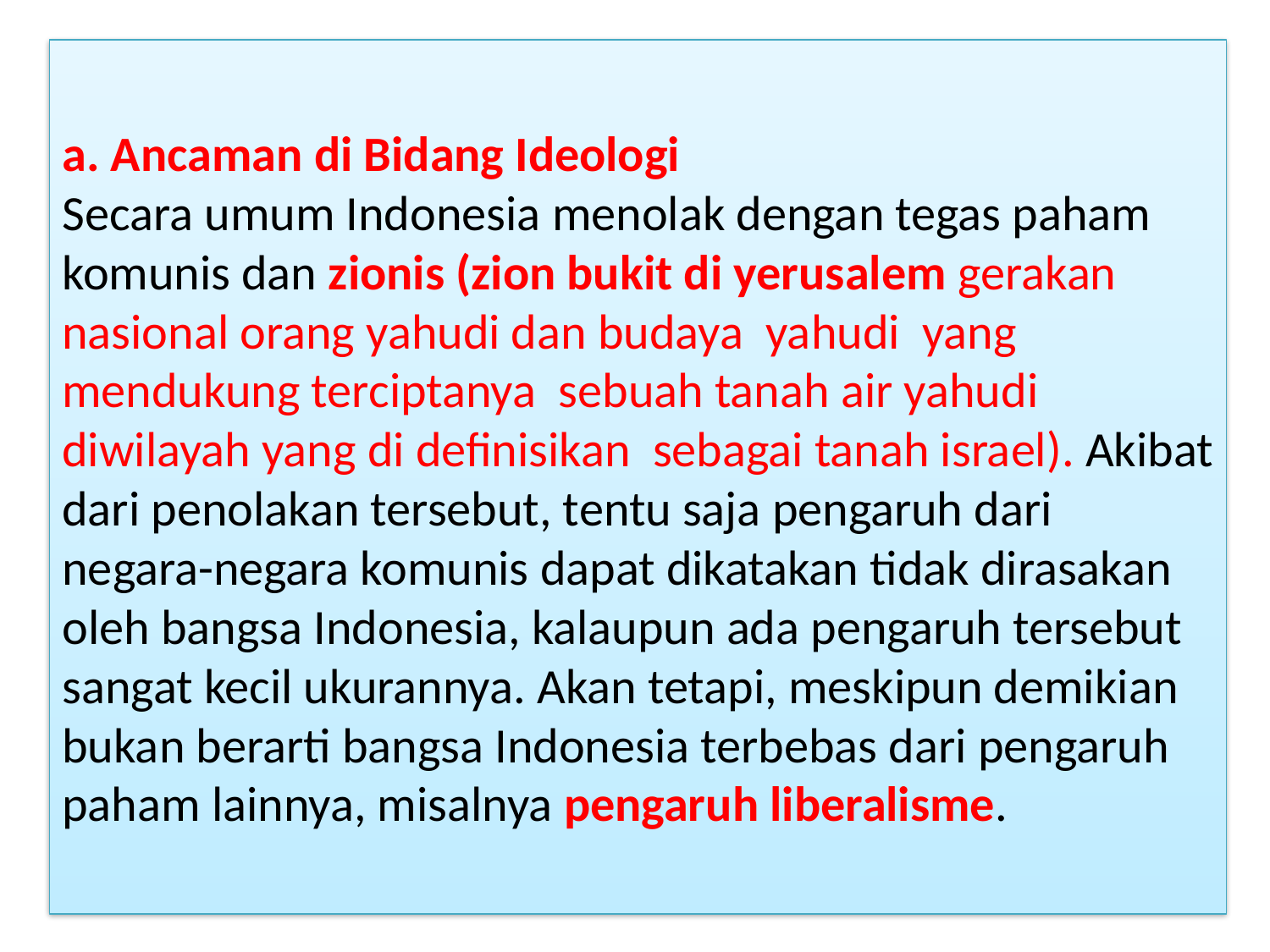

# a. Ancaman di Bidang Ideologi Secara umum Indonesia menolak dengan tegas paham komunis dan zionis (zion bukit di yerusalem gerakan nasional orang yahudi dan budaya  yahudi  yang mendukung terciptanya  sebuah tanah air yahudi  diwilayah yang di definisikan  sebagai tanah israel). Akibat dari penolakan tersebut, tentu saja pengaruh dari negara-negara komunis dapat dikatakan tidak dirasakan oleh bangsa Indonesia, kalaupun ada pengaruh tersebut sangat kecil ukurannya. Akan tetapi, meskipun demikian bukan berarti bangsa Indonesia terbebas dari pengaruh paham lainnya, misalnya pengaruh liberalisme.